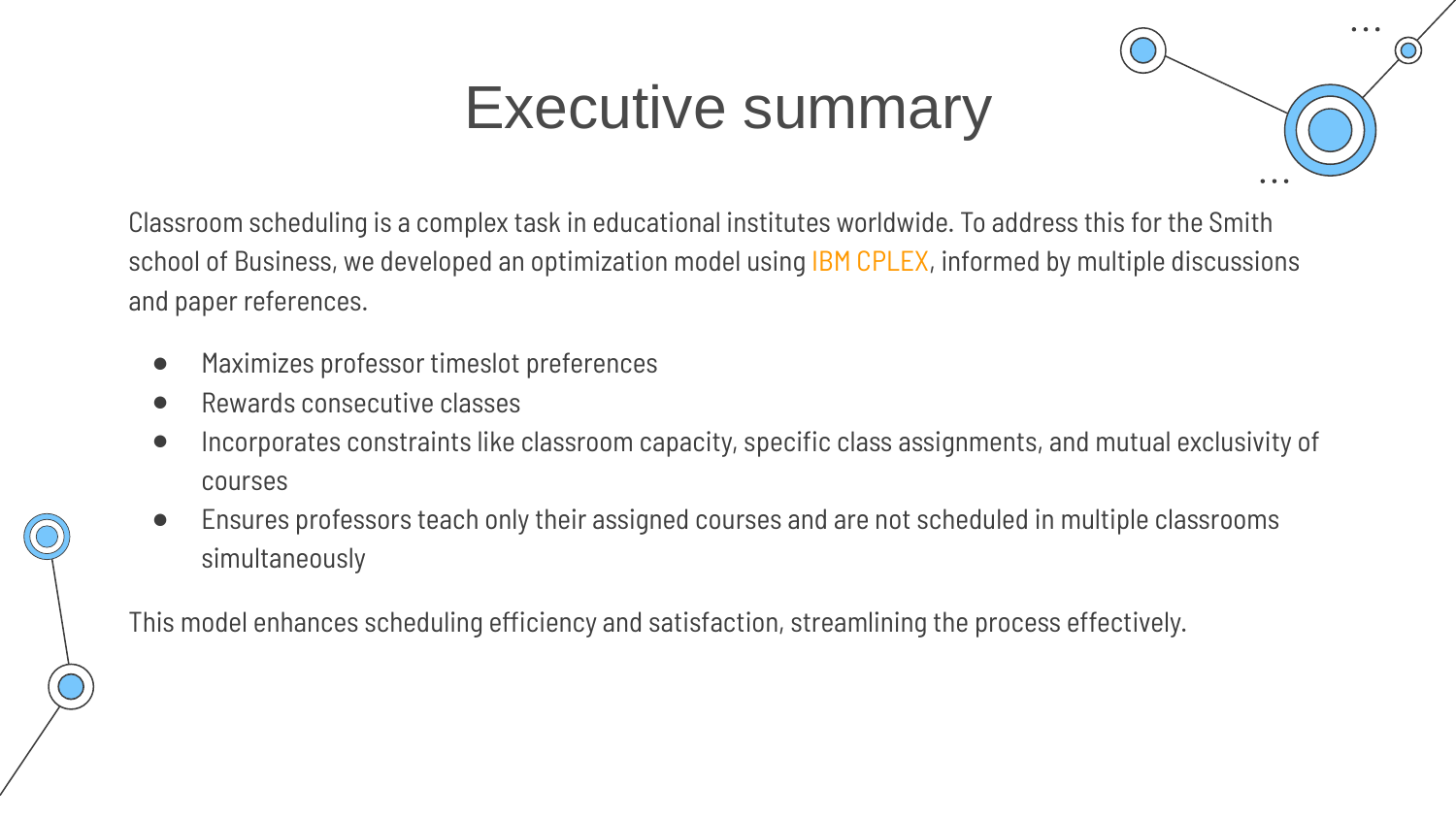

# Executive summary
Classroom scheduling is a complex task in educational institutes worldwide. To address this for the Smith school of Business, we developed an optimization model using IBM CPLEX, informed by multiple discussions and paper references.
Maximizes professor timeslot preferences
Rewards consecutive classes
Incorporates constraints like classroom capacity, specific class assignments, and mutual exclusivity of courses
Ensures professors teach only their assigned courses and are not scheduled in multiple classrooms simultaneously
This model enhances scheduling efficiency and satisfaction, streamlining the process effectively.